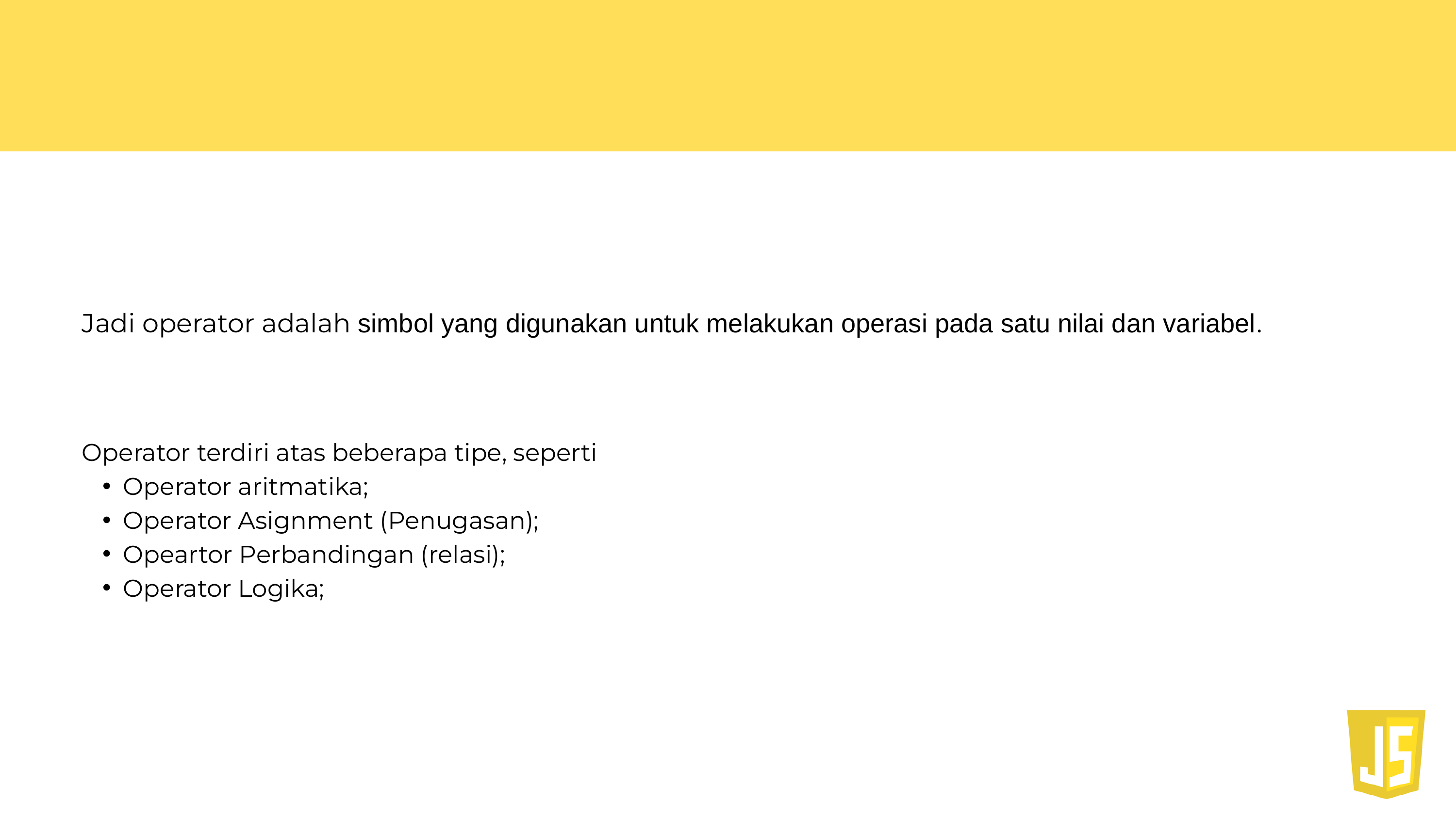

Jadi operator adalah simbol yang digunakan untuk melakukan operasi pada satu nilai dan variabel.
Operator terdiri atas beberapa tipe, seperti
Operator aritmatika;
Operator Asignment (Penugasan);
Opeartor Perbandingan (relasi);
Operator Logika;